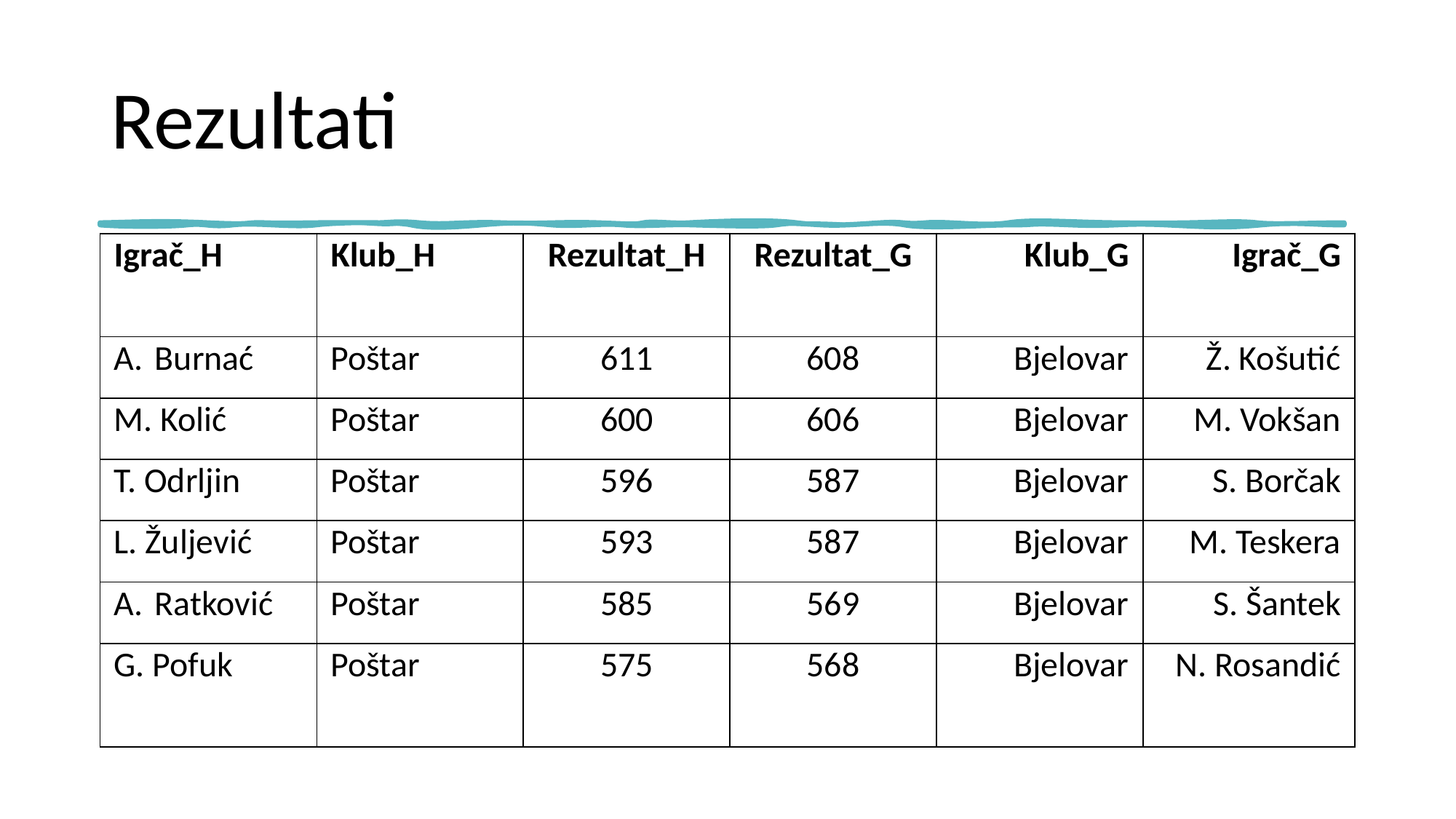

# Rezultati

| Igrač\_H | Klub\_H | Rezultat\_H | Rezultat\_G | Klub\_G | Igrač\_G |
| --- | --- | --- | --- | --- | --- |
| Burnać | Poštar | 611 | 608 | Bjelovar | Ž. Košutić |
| M. Kolić | Poštar | 600 | 606 | Bjelovar | M. Vokšan |
| T. Odrljin | Poštar | 596 | 587 | Bjelovar | S. Borčak |
| L. Žuljević | Poštar | 593 | 587 | Bjelovar | M. Teskera |
| Ratković | Poštar | 585 | 569 | Bjelovar | S. Šantek |
| G. Pofuk | Poštar | 575 | 568 | Bjelovar | N. Rosandić |